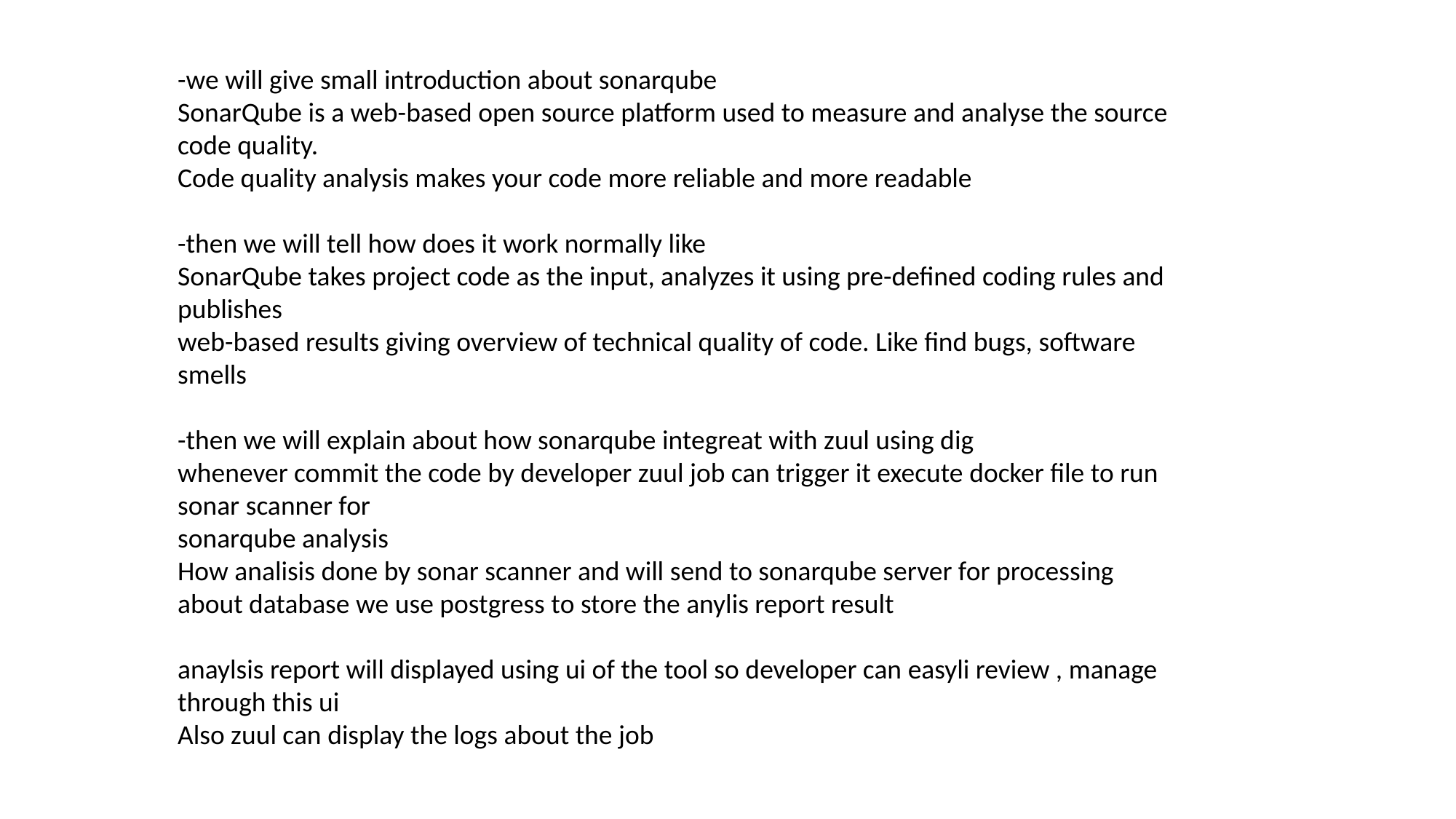

-we will give small introduction about sonarqube
SonarQube is a web-based open source platform used to measure and analyse the source code quality.
Code quality analysis makes your code more reliable and more readable

-then we will tell how does it work normally like
SonarQube takes project code as the input, analyzes it using pre-defined coding rules and publishes
web-based results giving overview of technical quality of code. Like find bugs, software smells

-then we will explain about how sonarqube integreat with zuul using dig
whenever commit the code by developer zuul job can trigger it execute docker file to run sonar scanner for
sonarqube analysis
How analisis done by sonar scanner and will send to sonarqube server for processing
about database we use postgress to store the anylis report result

anaylsis report will displayed using ui of the tool so developer can easyli review , manage through this ui
Also zuul can display the logs about the job